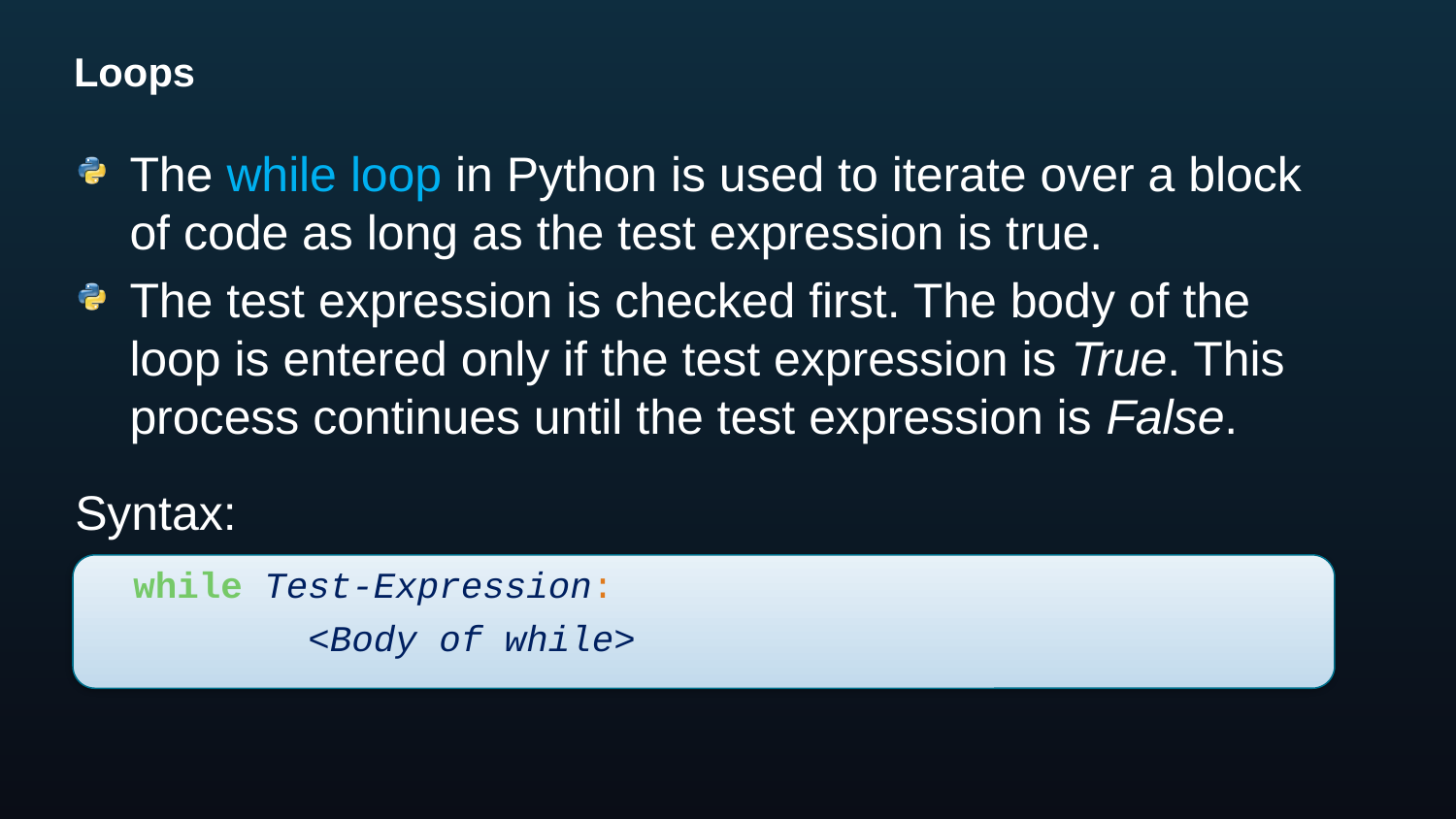

# Loops
The while loop in Python is used to iterate over a block of code as long as the test expression is true.
The test expression is checked first. The body of the loop is entered only if the test expression is True. This process continues until the test expression is False.

Syntax:
  while Test-Expression:
	    <Body of while>